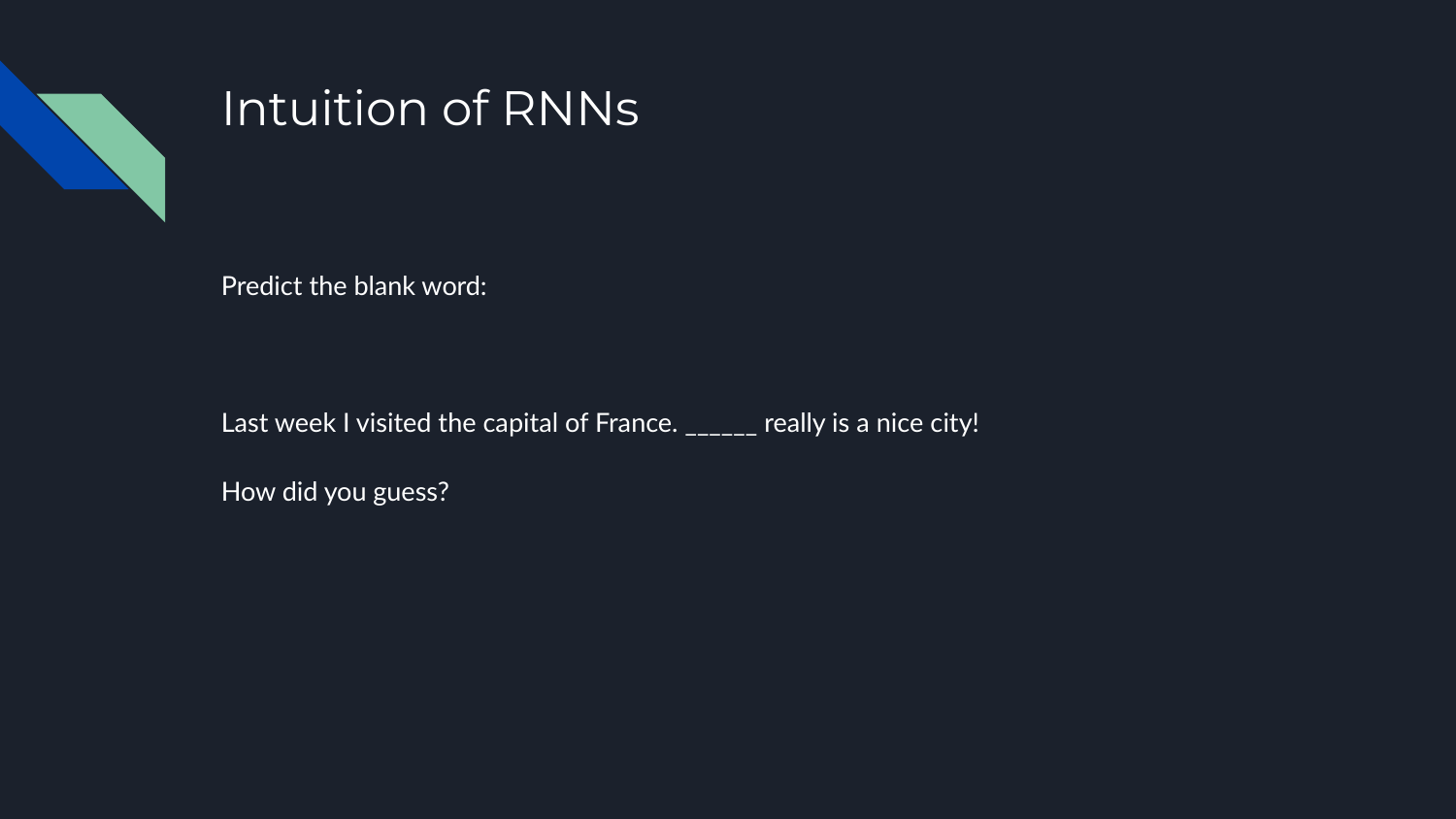

# Intuition of RNNs
Predict the blank word:

Last week I visited the capital of France. ______ really is a nice city!
How did you guess?